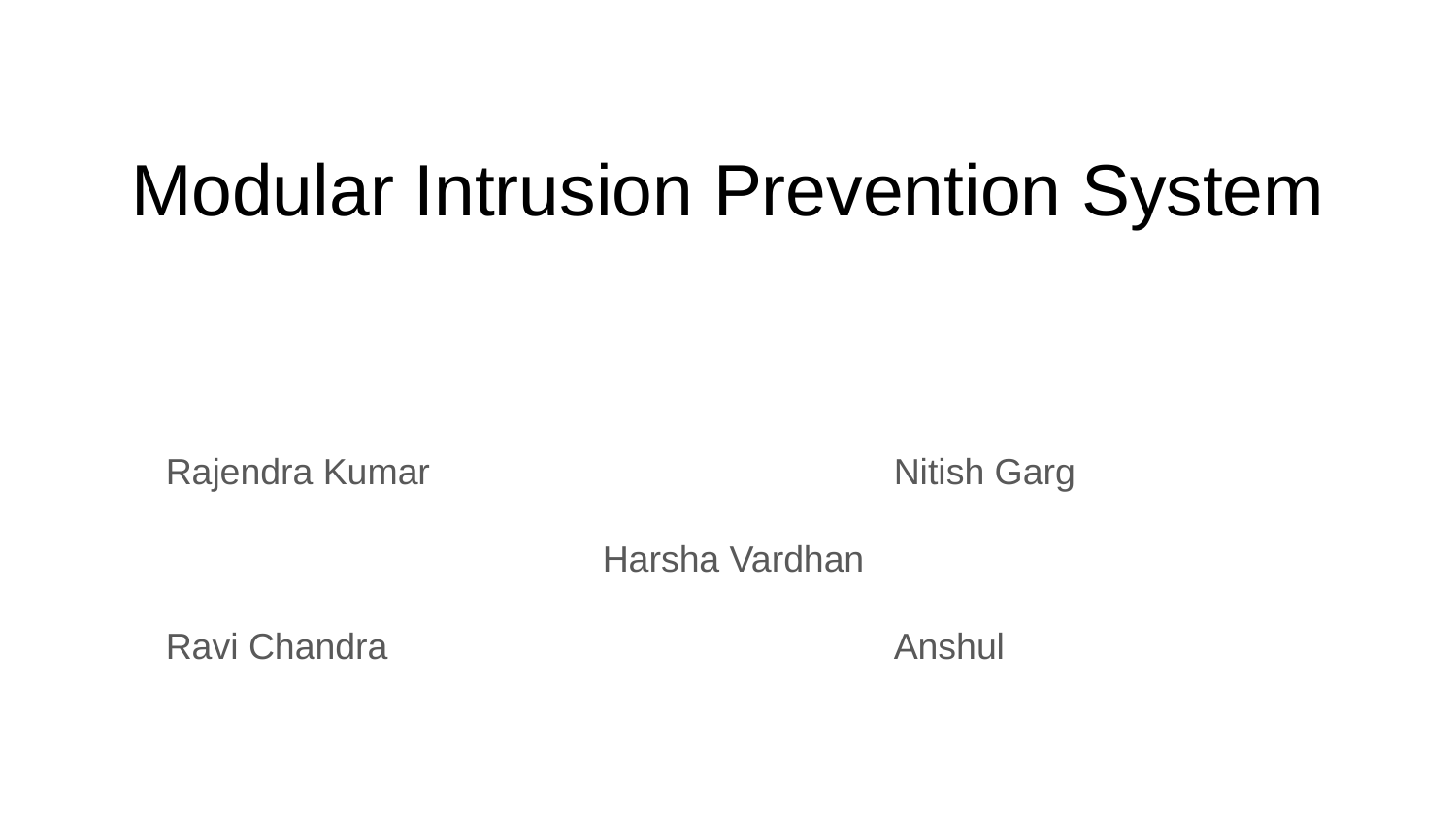

# Modular Intrusion Prevention System
Rajendra Kumar 				Nitish Garg

			Harsha Vardhan

Ravi Chandra 				Anshul